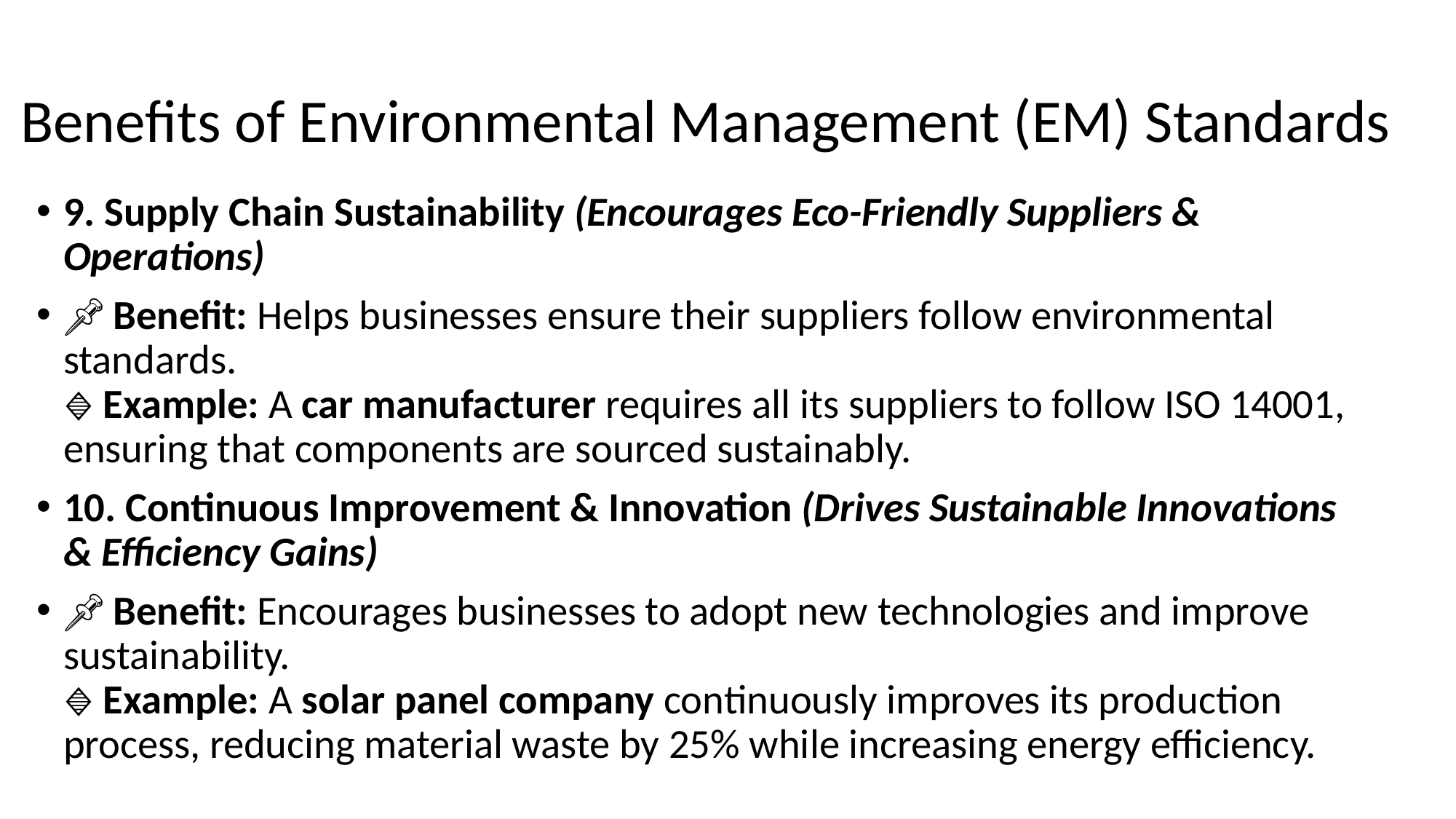

# Benefits of Environmental Management (EM) Standards
9. Supply Chain Sustainability (Encourages Eco-Friendly Suppliers & Operations)
📌 Benefit: Helps businesses ensure their suppliers follow environmental standards.
🔹 Example: A car manufacturer requires all its suppliers to follow ISO 14001, ensuring that components are sourced sustainably.
10. Continuous Improvement & Innovation (Drives Sustainable Innovations & Efficiency Gains)
📌 Benefit: Encourages businesses to adopt new technologies and improve sustainability.
🔹 Example: A solar panel company continuously improves its production process, reducing material waste by 25% while increasing energy efficiency.